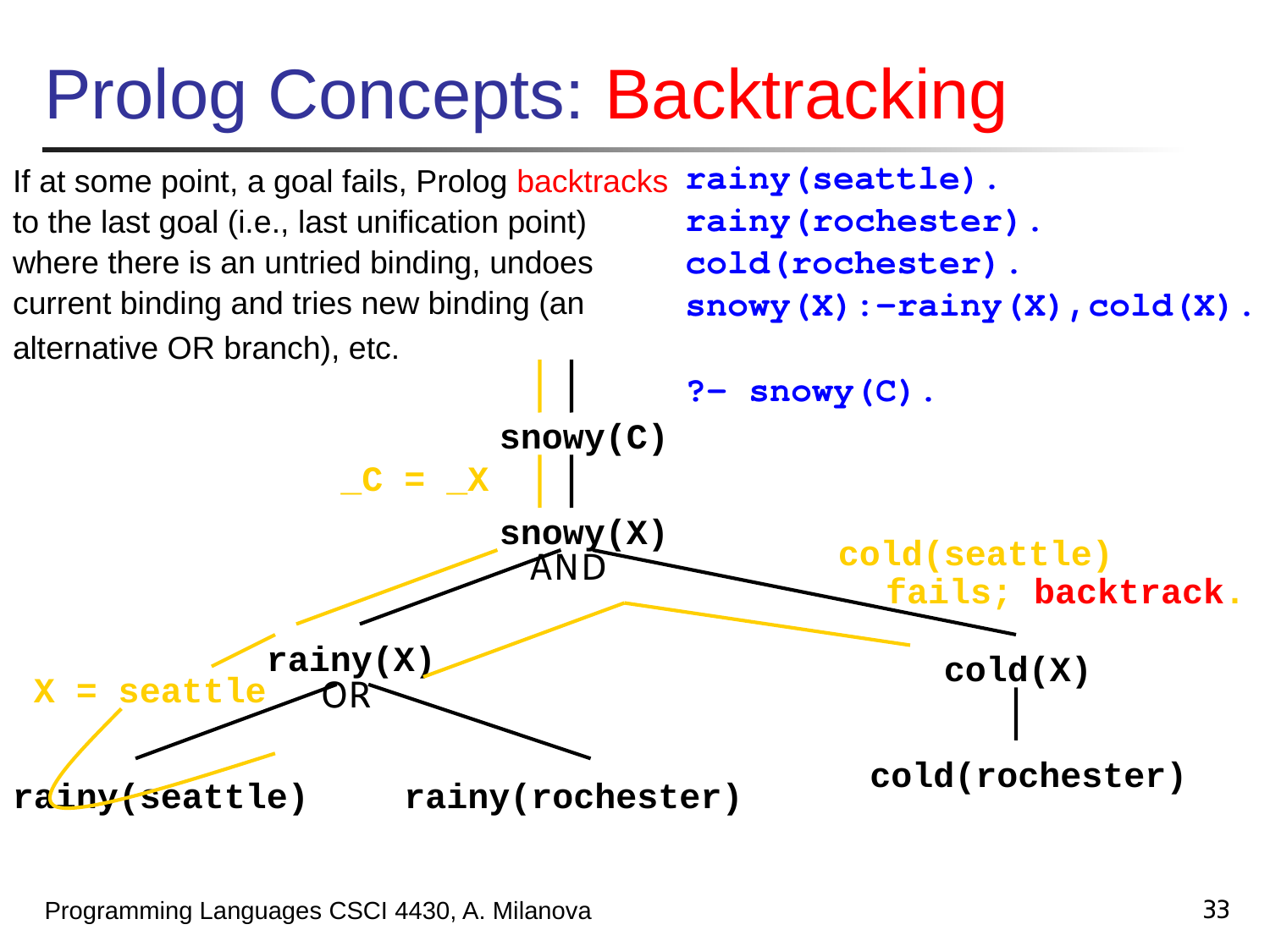

# Prolog Concepts: Backtracking
rainy(seattle).
rainy(rochester).
cold(rochester).
snowy(X):-rainy(X),cold(X).

?- snowy(C).
If at some point, a goal fails, Prolog backtracks
to the last goal (i.e., last unification point)
where there is an untried binding, undoes
current binding and tries new binding (an
alternative OR branch), etc.

snowy(C)
_C = _X

snowy(X)
cold(seattle) fails; backtrack.
AND

rainy(X)
cold(X)
X = seattle
OR

cold(rochester)
rainy(seattle)
rainy(rochester)
33
Programming Languages CSCI 4430, A. Milanova